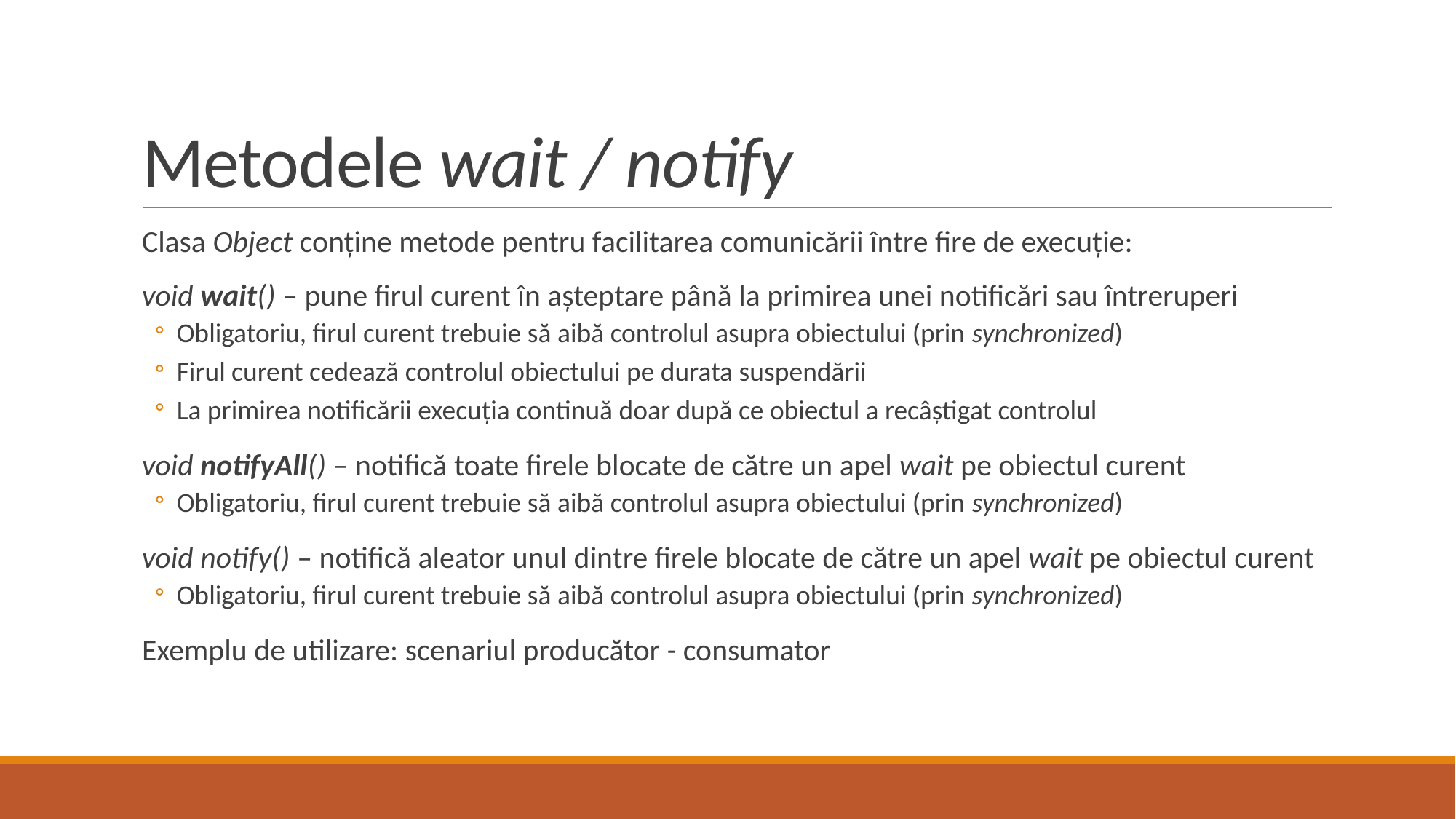

# Metodele wait / notify
Clasa Object conține metode pentru facilitarea comunicării între fire de execuție:
void wait​() – pune firul curent în așteptare până la primirea unei notificări sau întreruperi
Obligatoriu, firul curent trebuie să aibă controlul asupra obiectului (prin synchronized)
Firul curent cedează controlul obiectului pe durata suspendării
La primirea notificării execuția continuă doar după ce obiectul a recâștigat controlul
void notifyAll() – notifică toate firele blocate de către un apel wait pe obiectul curent
Obligatoriu, firul curent trebuie să aibă controlul asupra obiectului (prin synchronized)
void notify() – notifică aleator unul dintre firele blocate de către un apel wait pe obiectul curent
Obligatoriu, firul curent trebuie să aibă controlul asupra obiectului (prin synchronized)
Exemplu de utilizare: scenariul producător - consumator